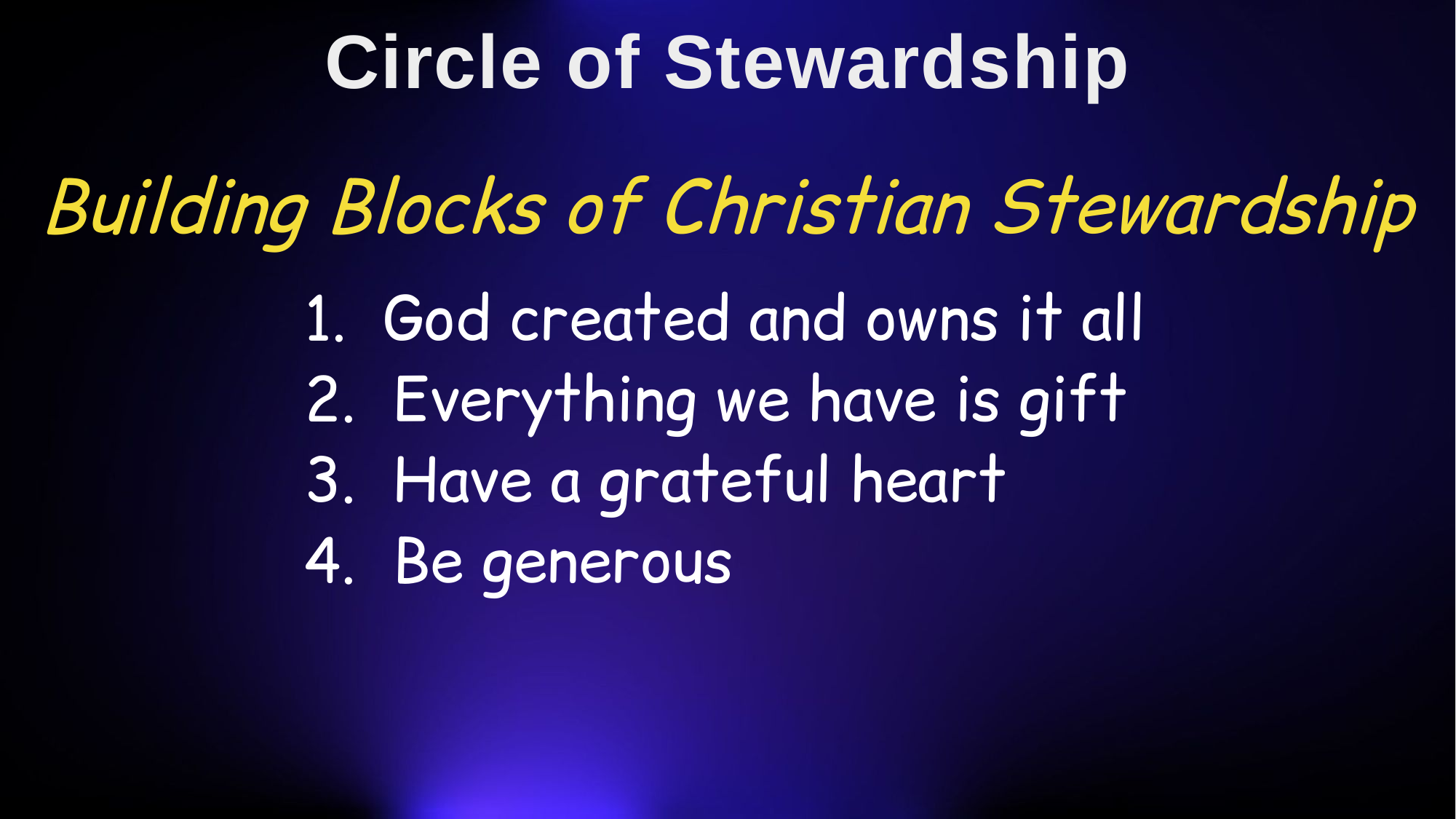

Circle of Stewardship
Building Blocks of Christian Stewardship
1.  God created and owns it all
2.  Everything we have is gift
3.  Have a grateful heart
4.  Be generous